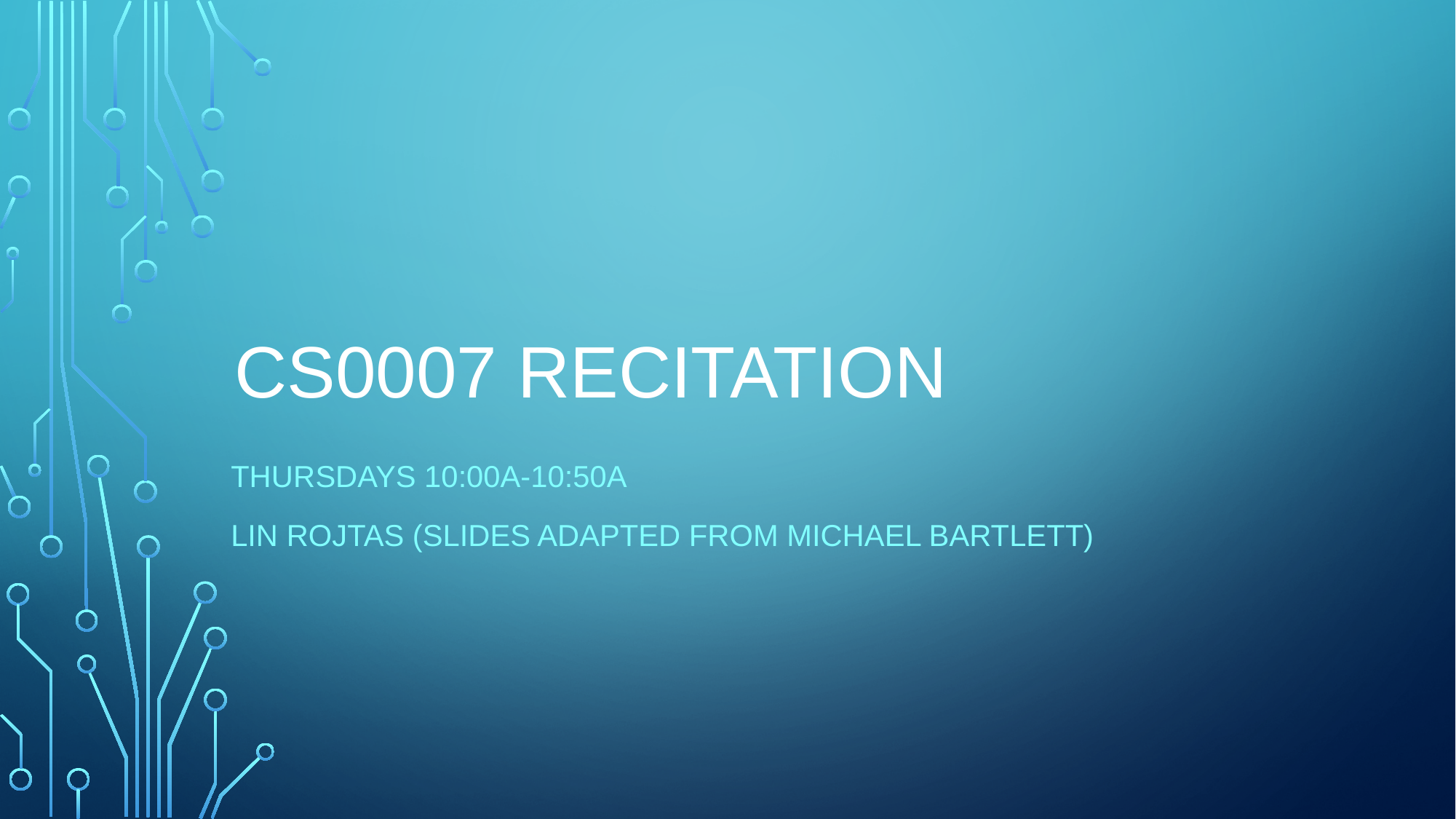

# CS0007 Recitation
Thursdays 10:00a-10:50a
Lin rojtas (slides adapted from Michael Bartlett)